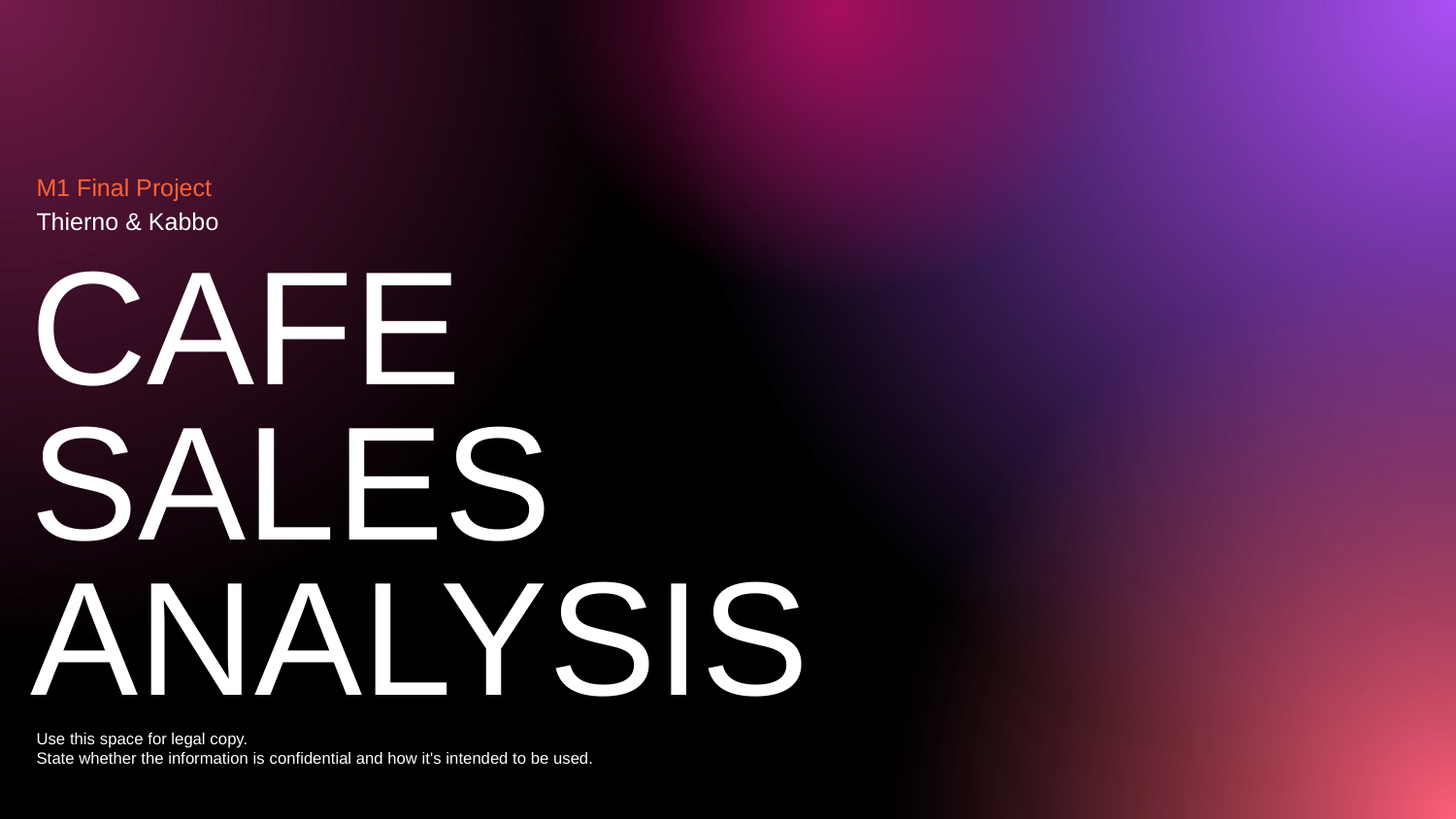

M1 Final Project
Thierno & Kabbo
CAFE
SALES
ANALYSIS
# Use this space for legal copy.
State whether the information is confidential and how it's intended to be used.